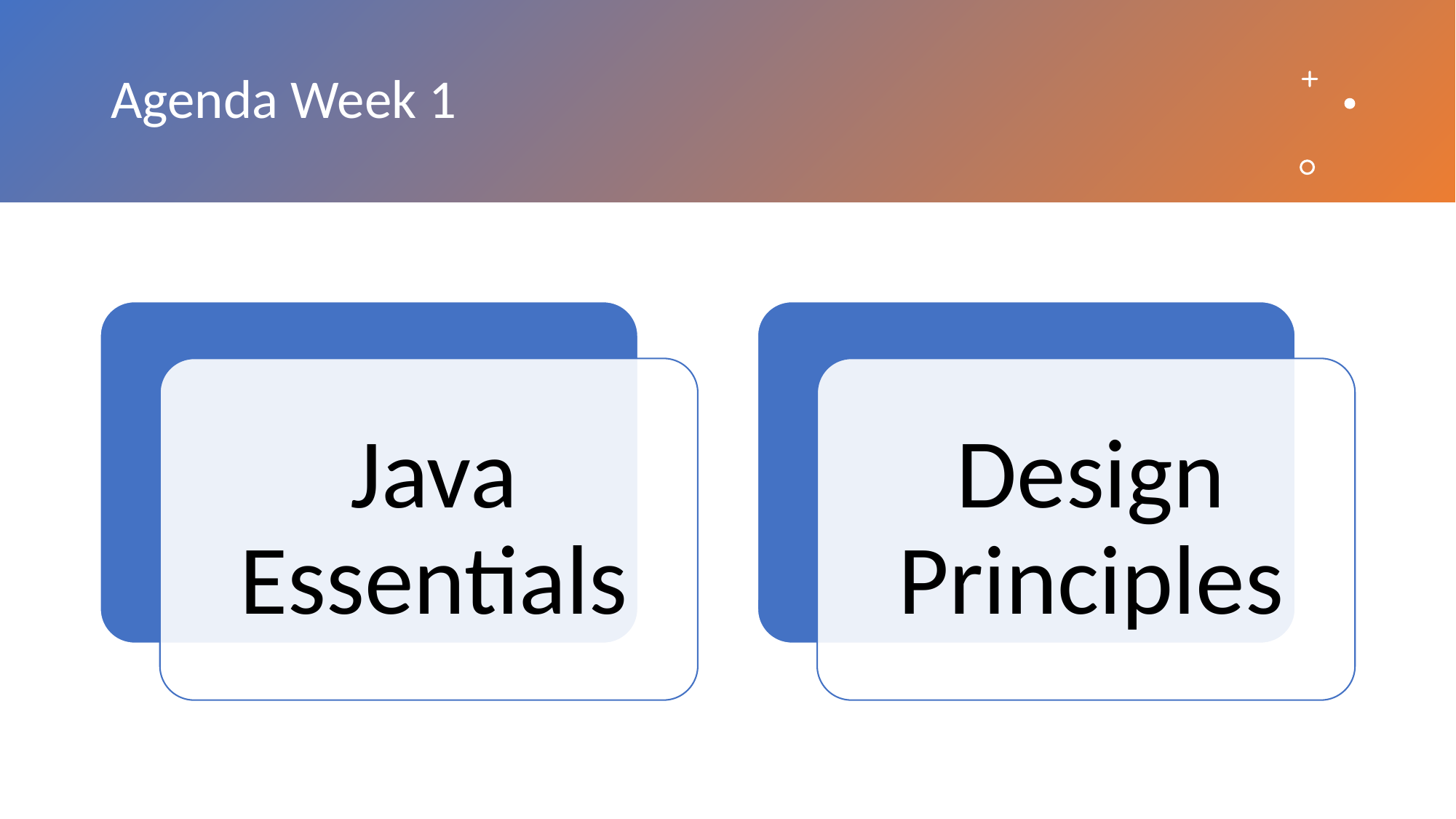

# Agenda Week 1

Java Essentials
Design Principles